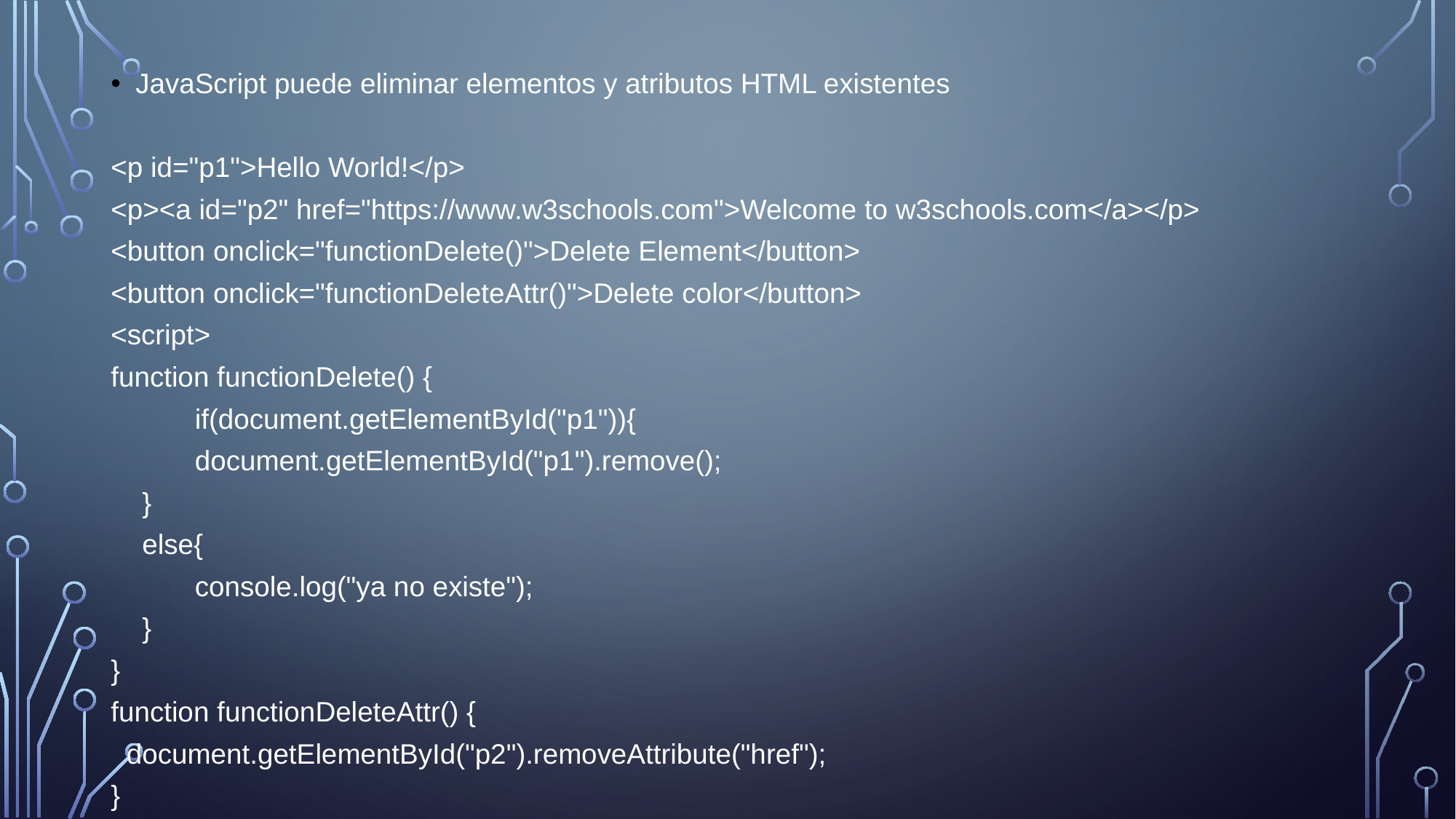

JavaScript puede eliminar elementos y atributos HTML existentes

<p id="p1">Hello World!</p>
<p><a id="p2" href="https://www.w3schools.com">Welcome to w3schools.com</a></p>
<button onclick="functionDelete()">Delete Element</button>
<button onclick="functionDeleteAttr()">Delete color</button>
<script>
function functionDelete() {
	if(document.getElementById("p1")){
    	document.getElementById("p1").remove();
    }
    else{
    	console.log("ya no existe");
    }
}
function functionDeleteAttr() {
  document.getElementById("p2").removeAttribute("href");
}